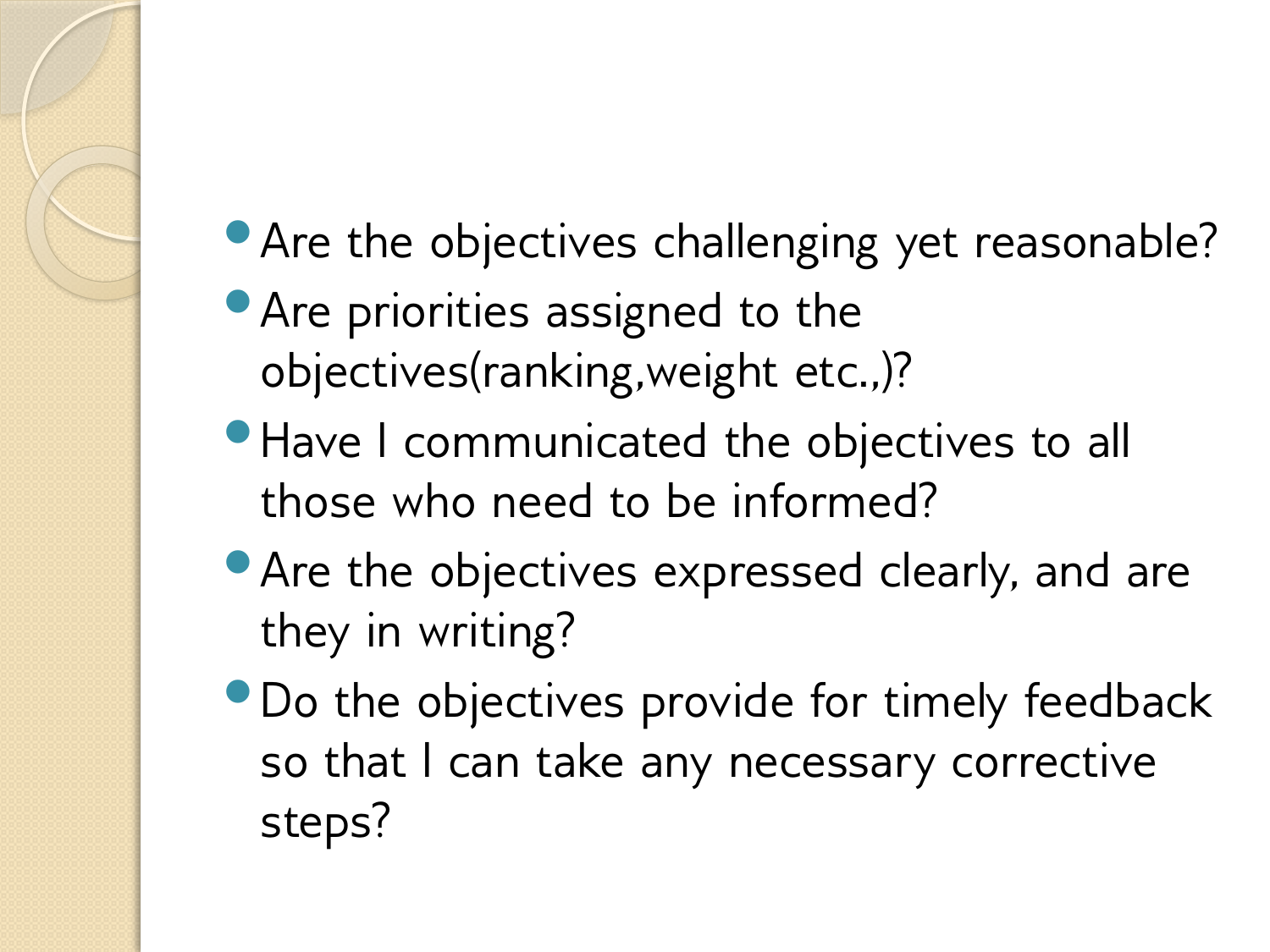

#
Are the objectives challenging yet reasonable?
Are priorities assigned to the objectives(ranking,weight etc.,)?
Have I communicated the objectives to all those who need to be informed?
Are the objectives expressed clearly, and are they in writing?
Do the objectives provide for timely feedback so that I can take any necessary corrective steps?